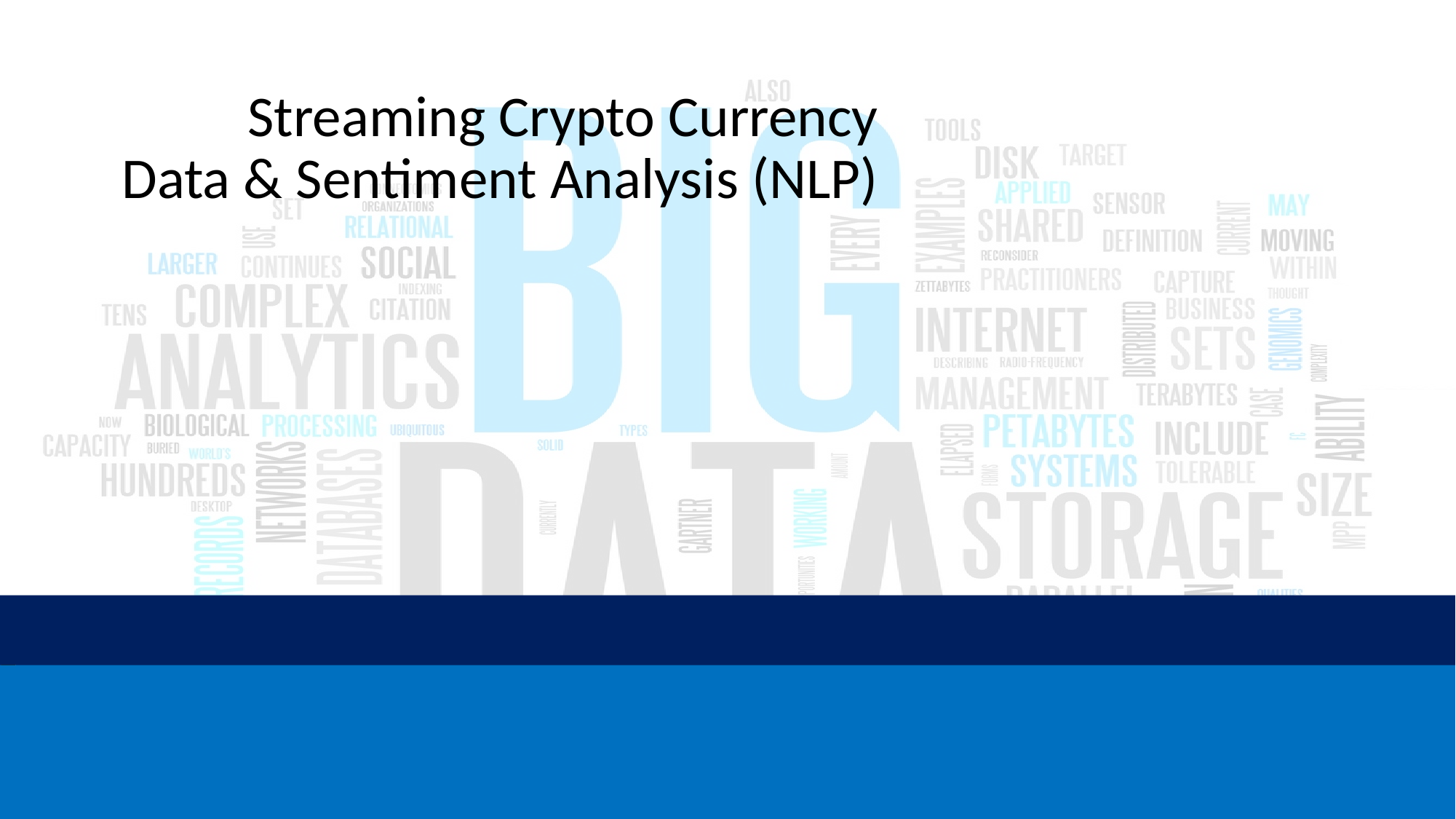

# Streaming Crypto Currency Data & Sentiment Analysis (NLP)